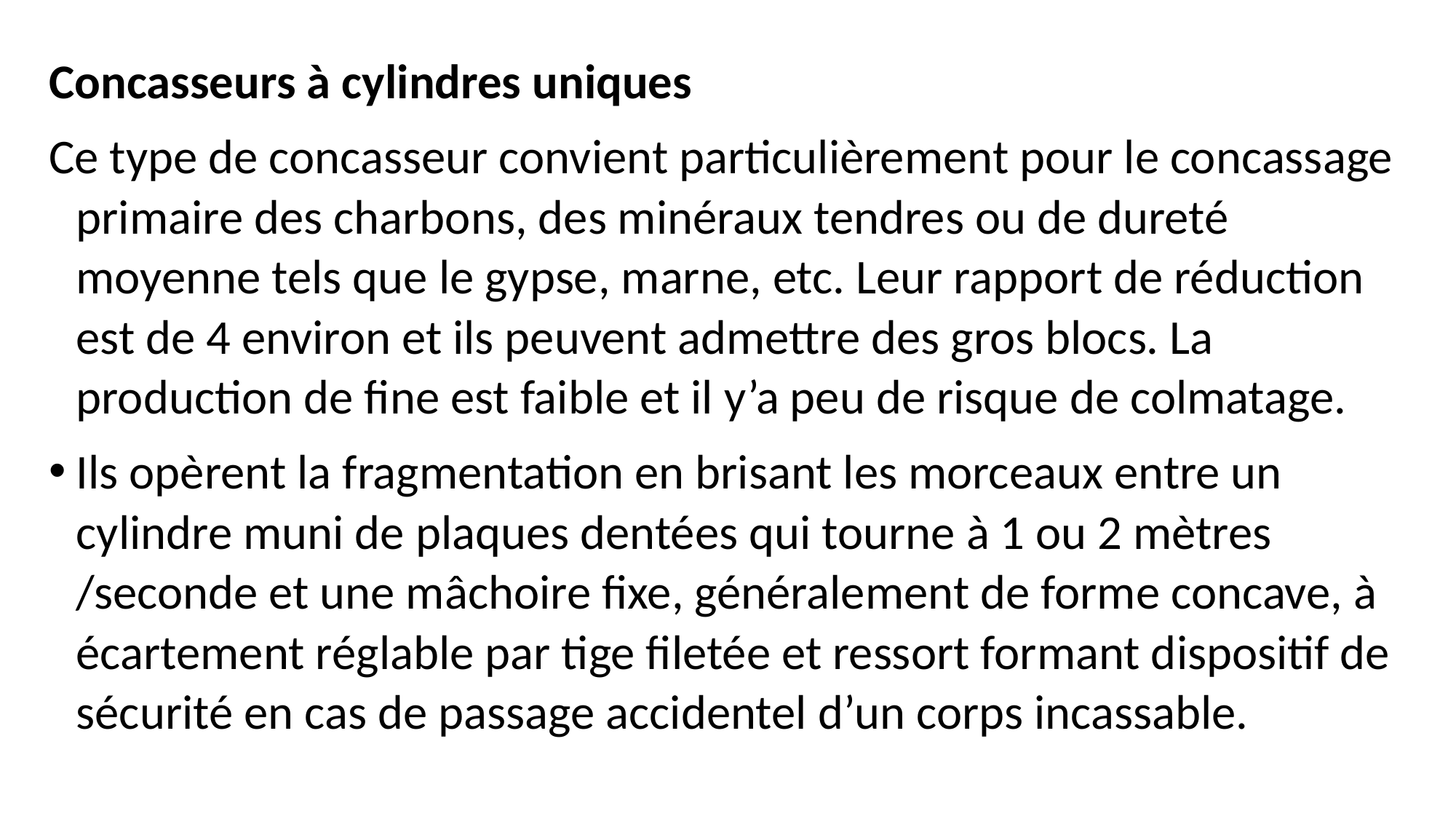

Concasseurs à cylindres uniques
Ce type de concasseur convient particulièrement pour le concassage primaire des charbons, des minéraux tendres ou de dureté moyenne tels que le gypse, marne, etc. Leur rapport de réduction est de 4 environ et ils peuvent admettre des gros blocs. La production de fine est faible et il y’a peu de risque de colmatage.
Ils opèrent la fragmentation en brisant les morceaux entre un cylindre muni de plaques dentées qui tourne à 1 ou 2 mètres /seconde et une mâchoire fixe, généralement de forme concave, à écartement réglable par tige filetée et ressort formant dispositif de sécurité en cas de passage accidentel d’un corps incassable.